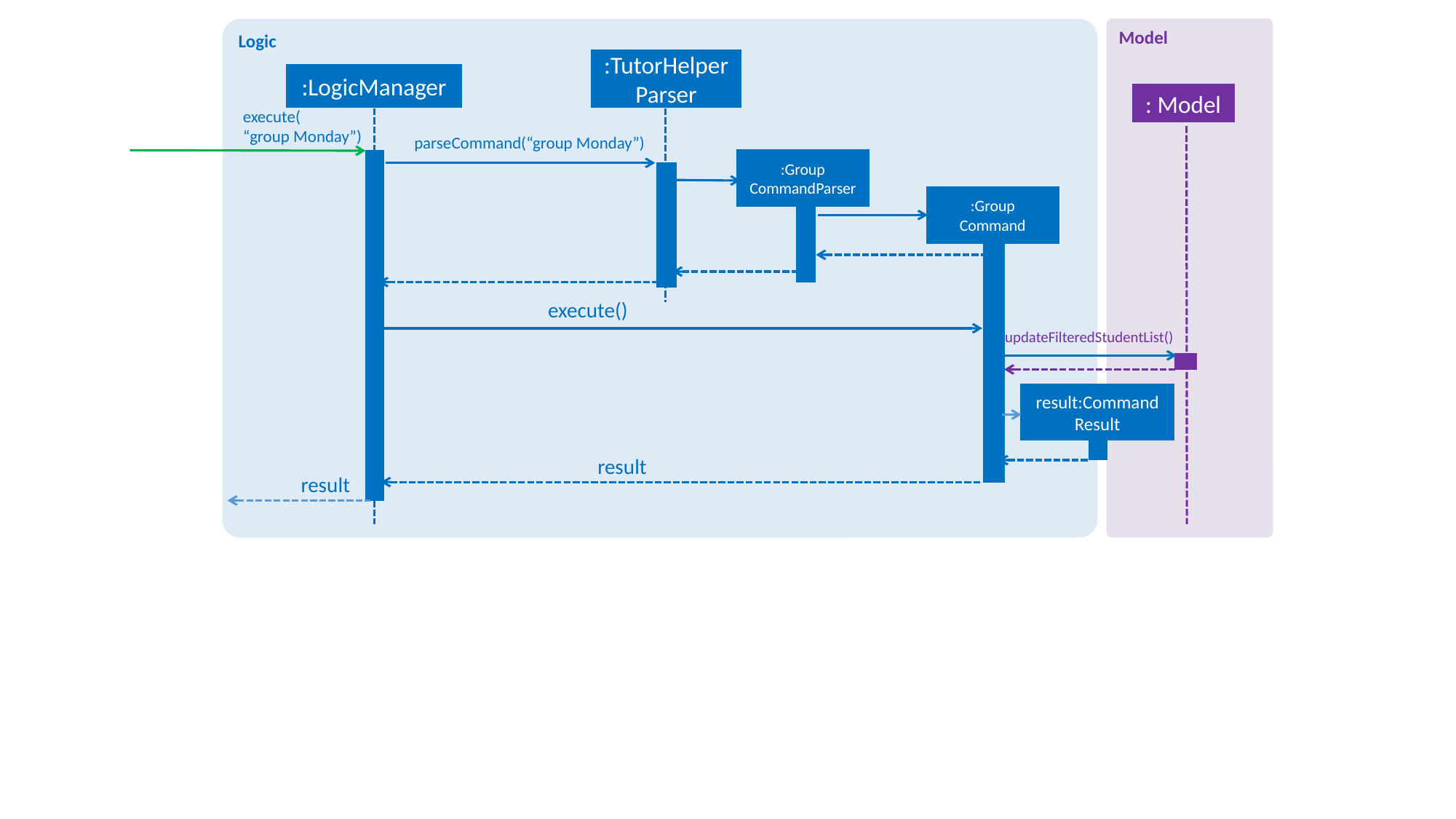

Model
Logic
:TutorHelperParser
:LogicManager
: Model
execute(
“group Monday”)
parseCommand(“group Monday”)

:Group
CommandParser

:Group
Command

execute()
updateFilteredStudentList()

result:Command Result

result
result